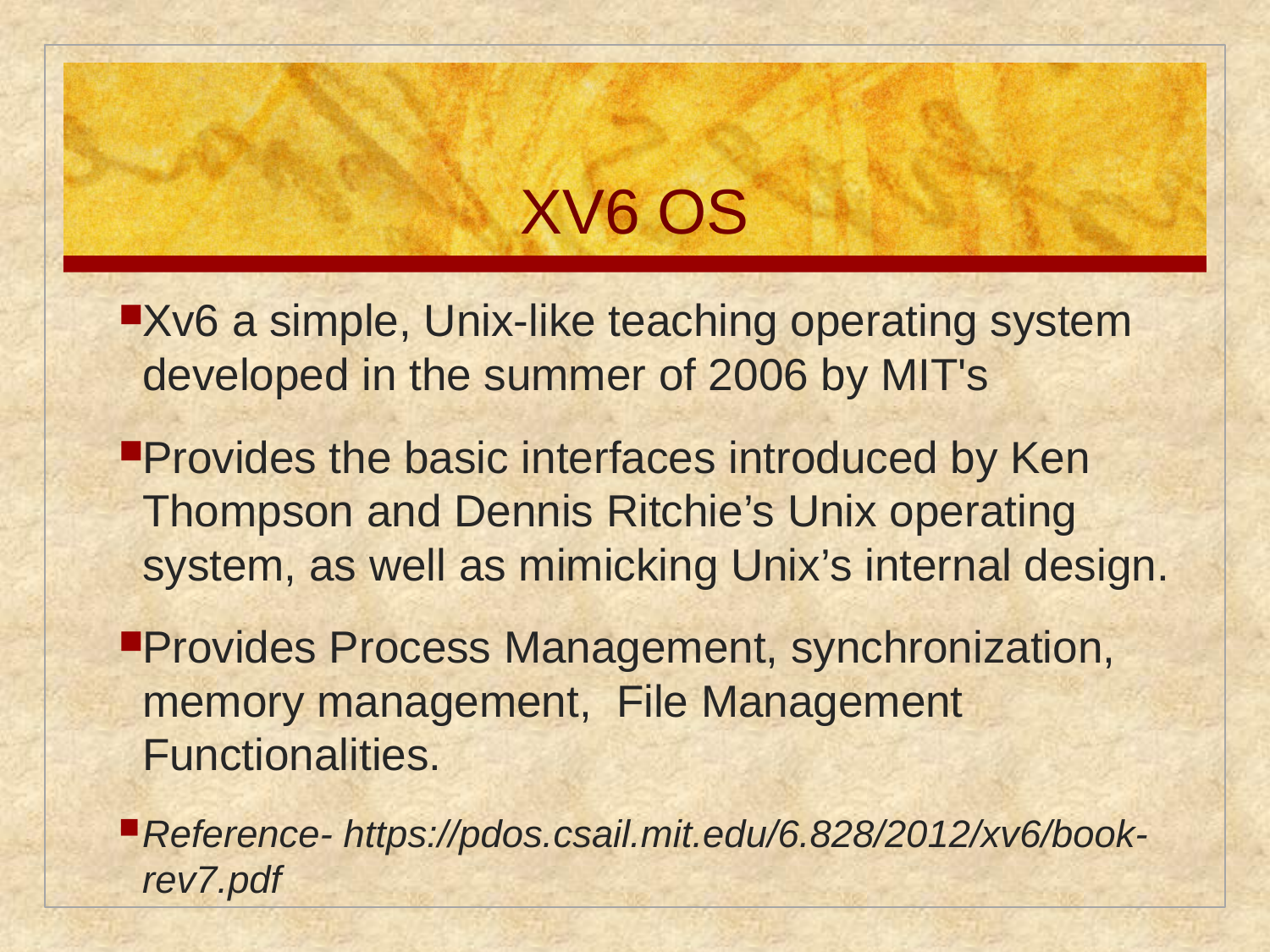

# XV6 OS
Xv6 a simple, Unix-like teaching operating system developed in the summer of 2006 by MIT's
Provides the basic interfaces introduced by Ken Thompson and Dennis Ritchie’s Unix operating system, as well as mimicking Unix’s internal design.
Provides Process Management, synchronization, memory management,  File Management Functionalities.
Reference- https://pdos.csail.mit.edu/6.828/2012/xv6/book-rev7.pdf